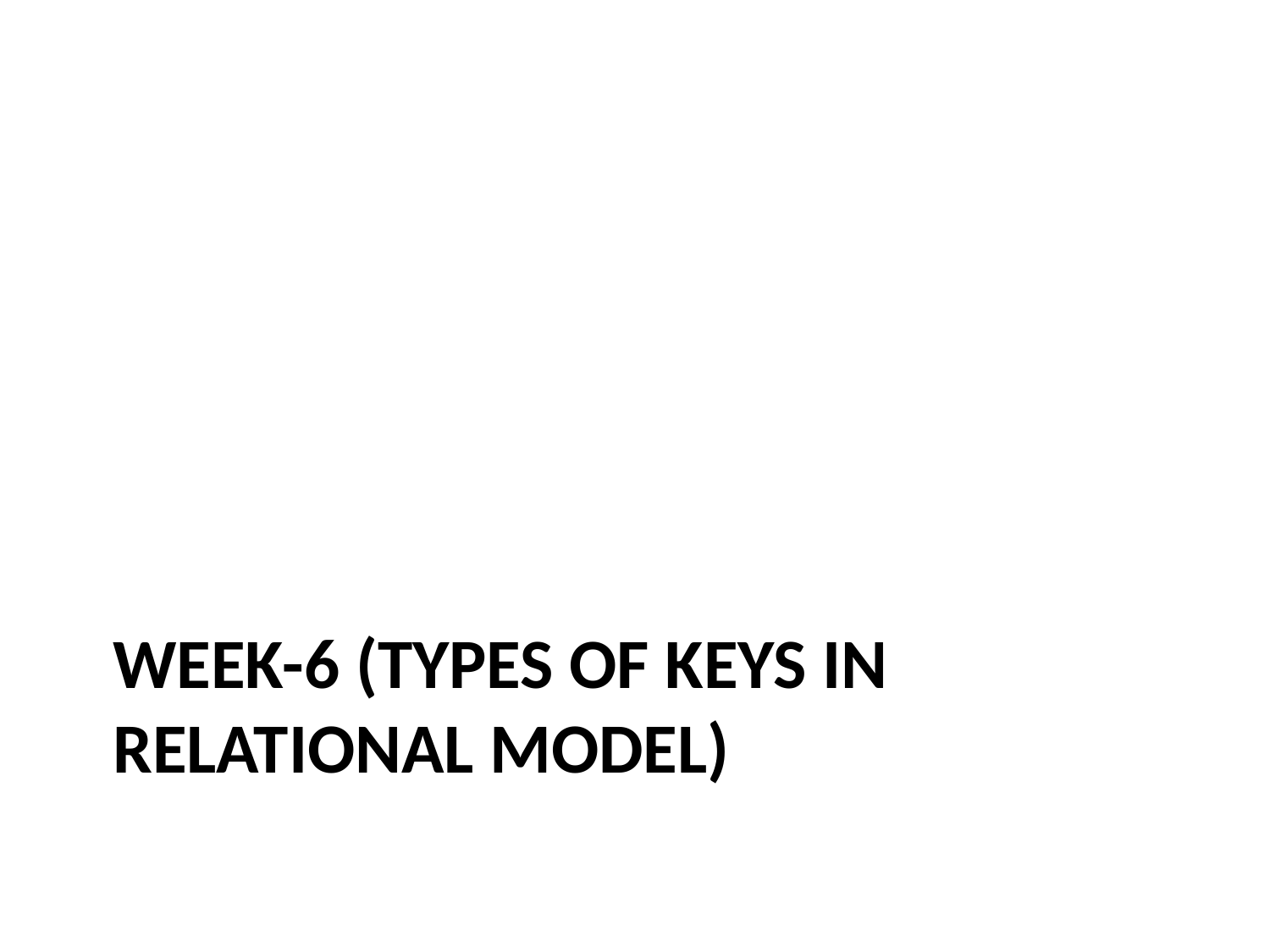

# Week-6 (Types of Keys in Relational Model)